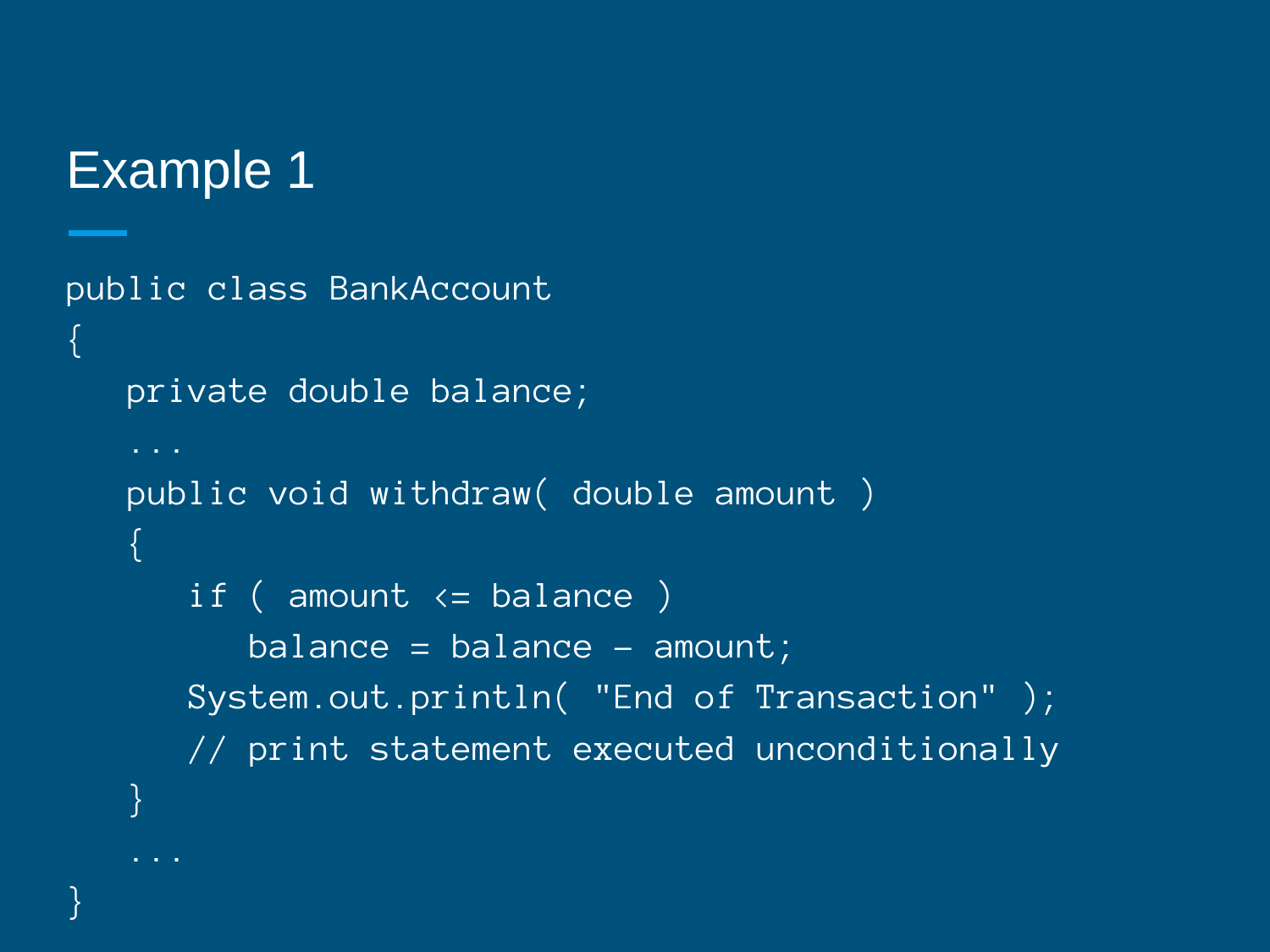

# Example 1
public class BankAccount
{
   private double balance;
   ...
   public void withdraw( double amount )
   {
      if ( amount <= balance )
         balance = balance - amount;
      System.out.println( "End of Transaction" );
      // print statement executed unconditionally
   }
   ...
}